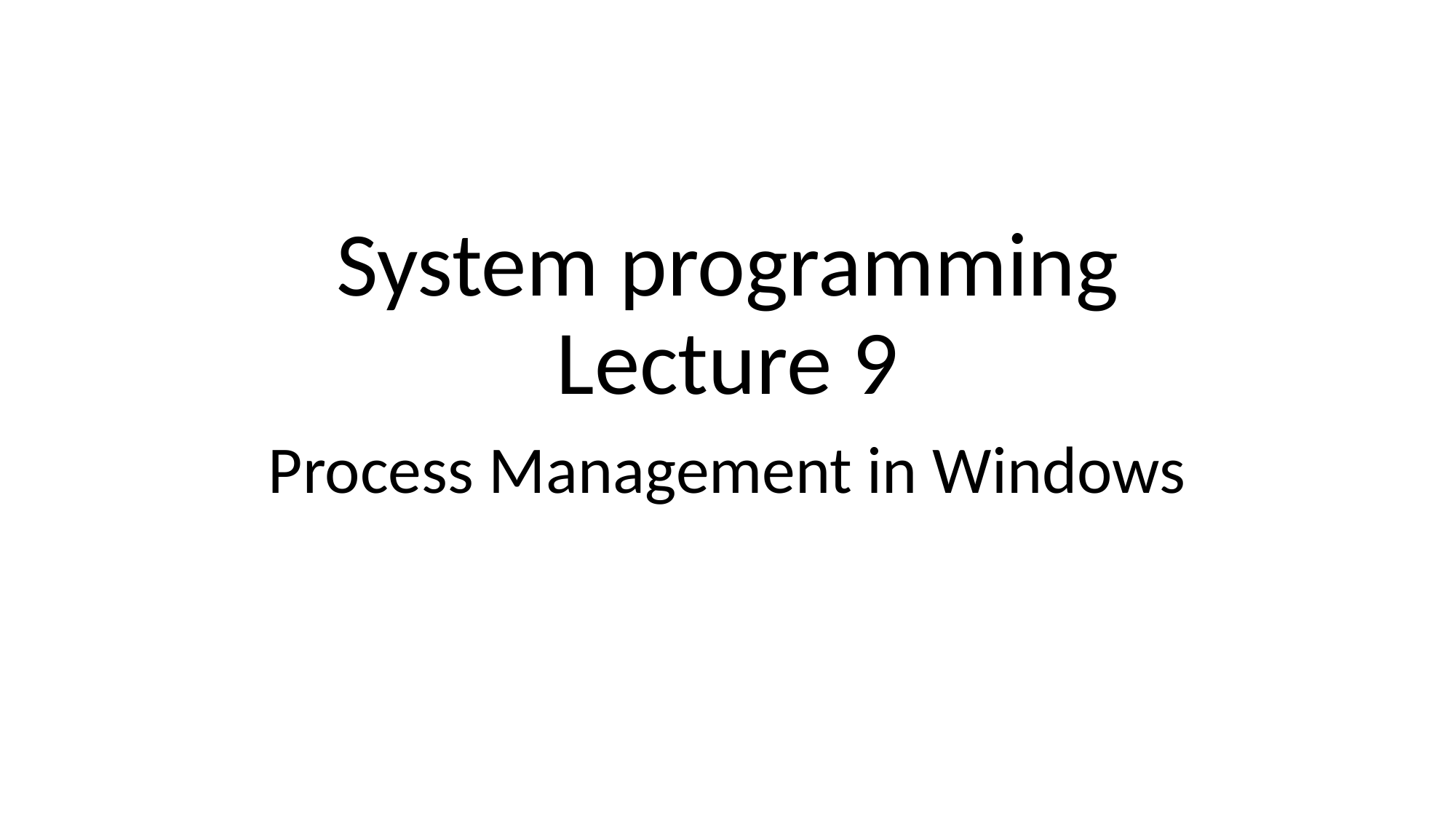

# System programming Lecture 9
Process Management in Windows